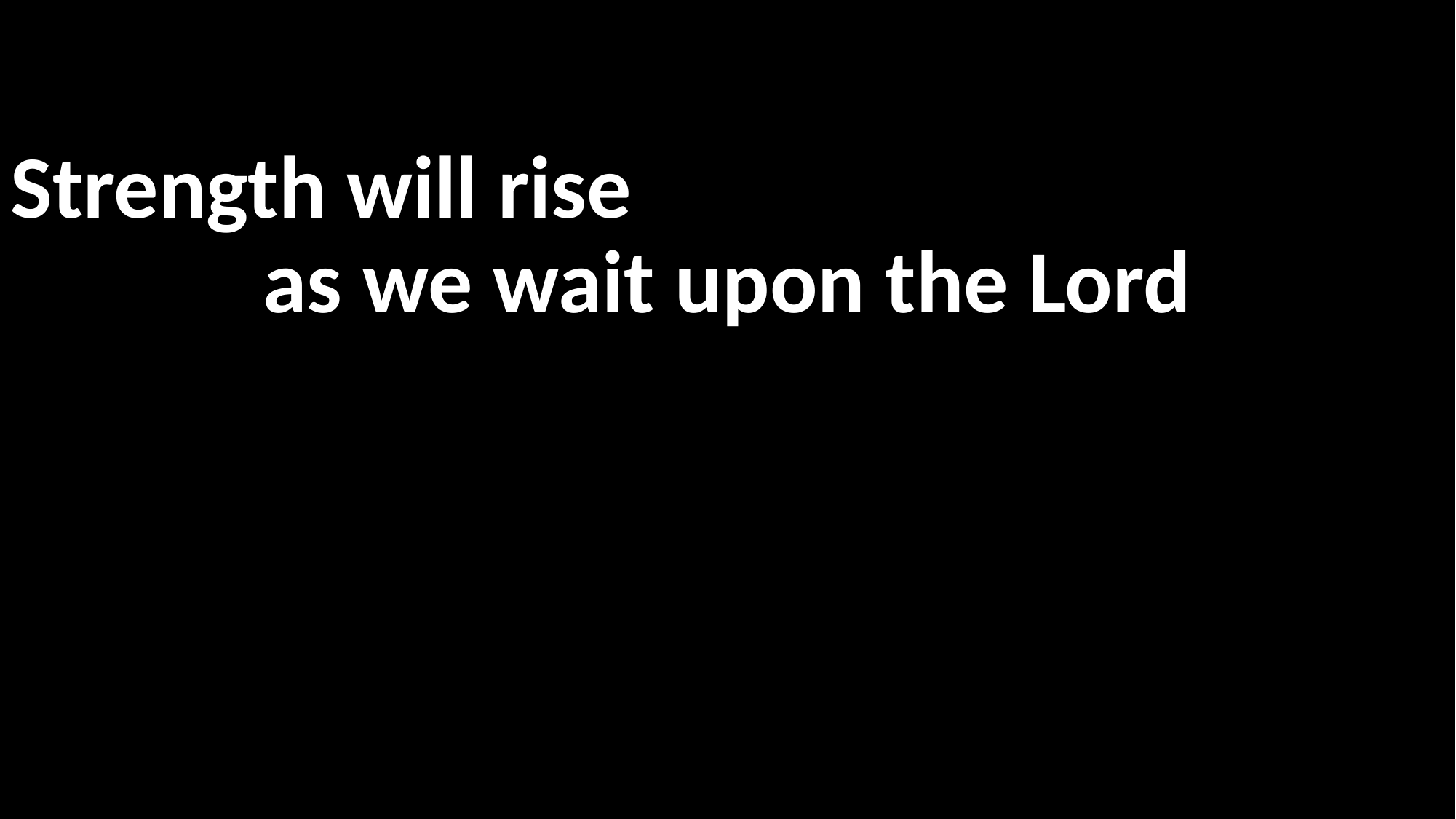

Strength will rise
as we wait upon the Lord